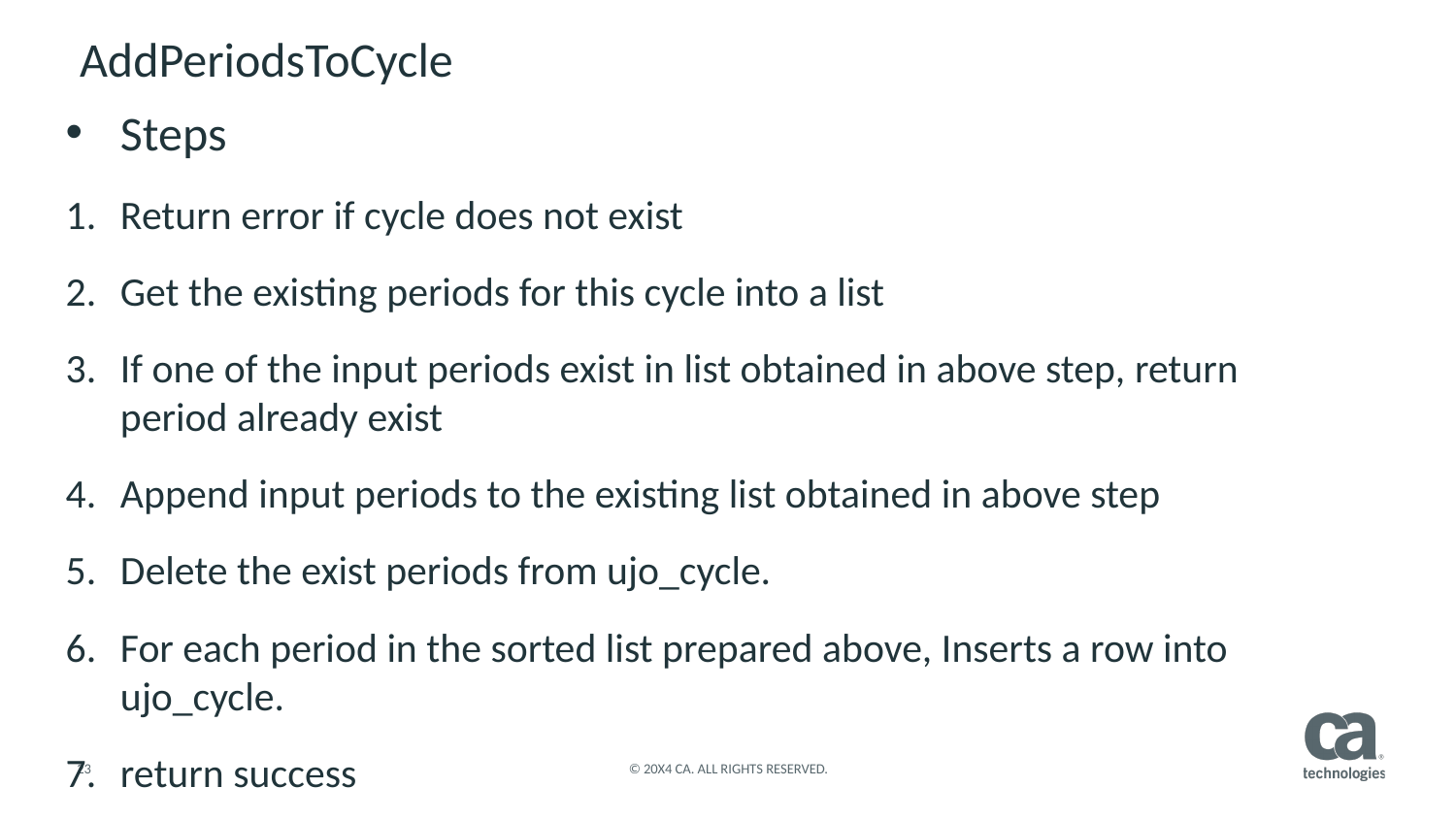

AddPeriodsToCycle
Steps
Return error if cycle does not exist
Get the existing periods for this cycle into a list
If one of the input periods exist in list obtained in above step, return period already exist
Append input periods to the existing list obtained in above step
Delete the exist periods from ujo_cycle.
For each period in the sorted list prepared above, Inserts a row into ujo_cycle.
return success